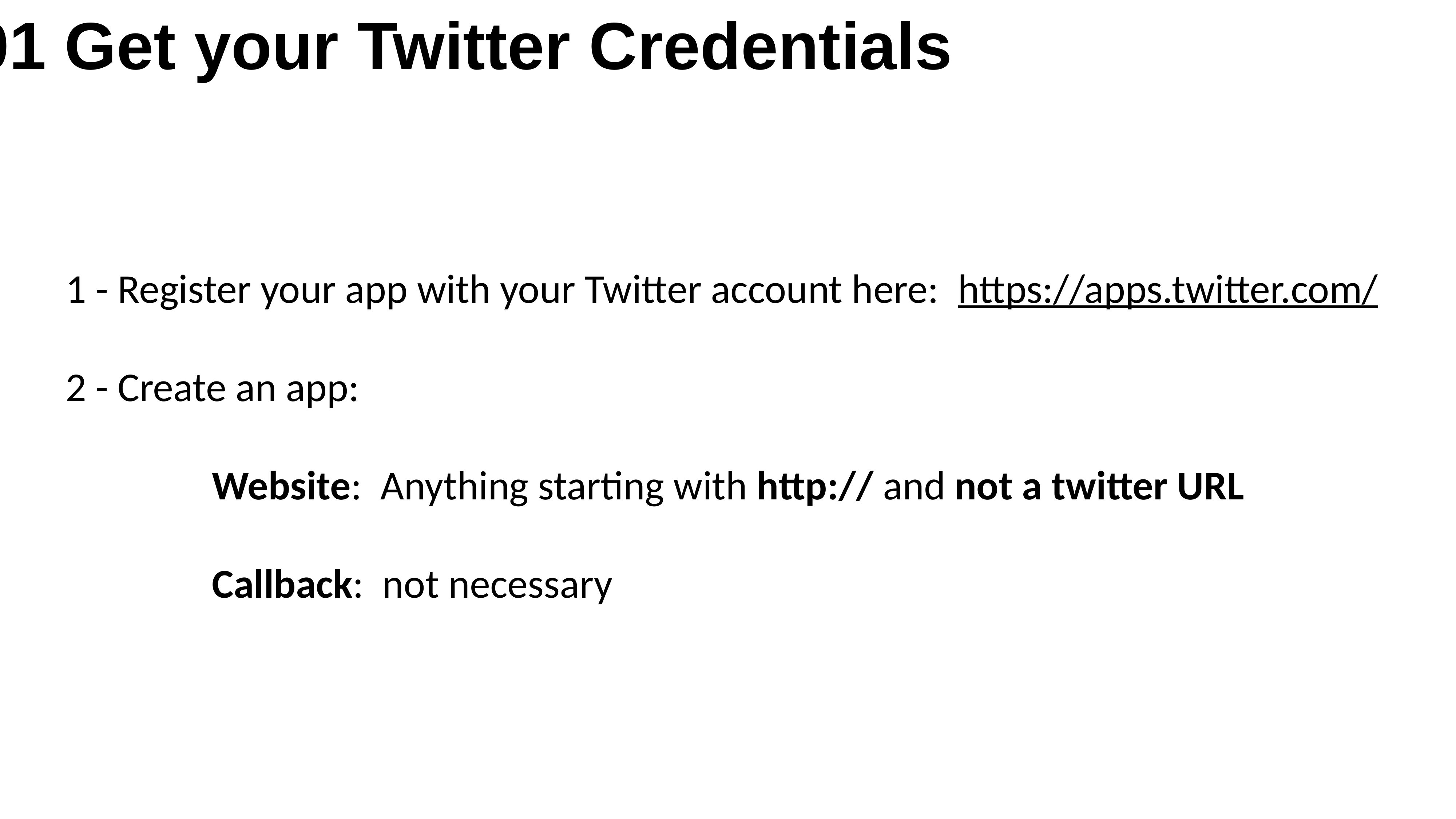

01 Get your Twitter Credentials
1 - Register your app with your Twitter account here:  https://apps.twitter.com/

2 - Create an app:

    Website:  Anything starting with http:// and not a twitter URL

    Callback:  not necessary